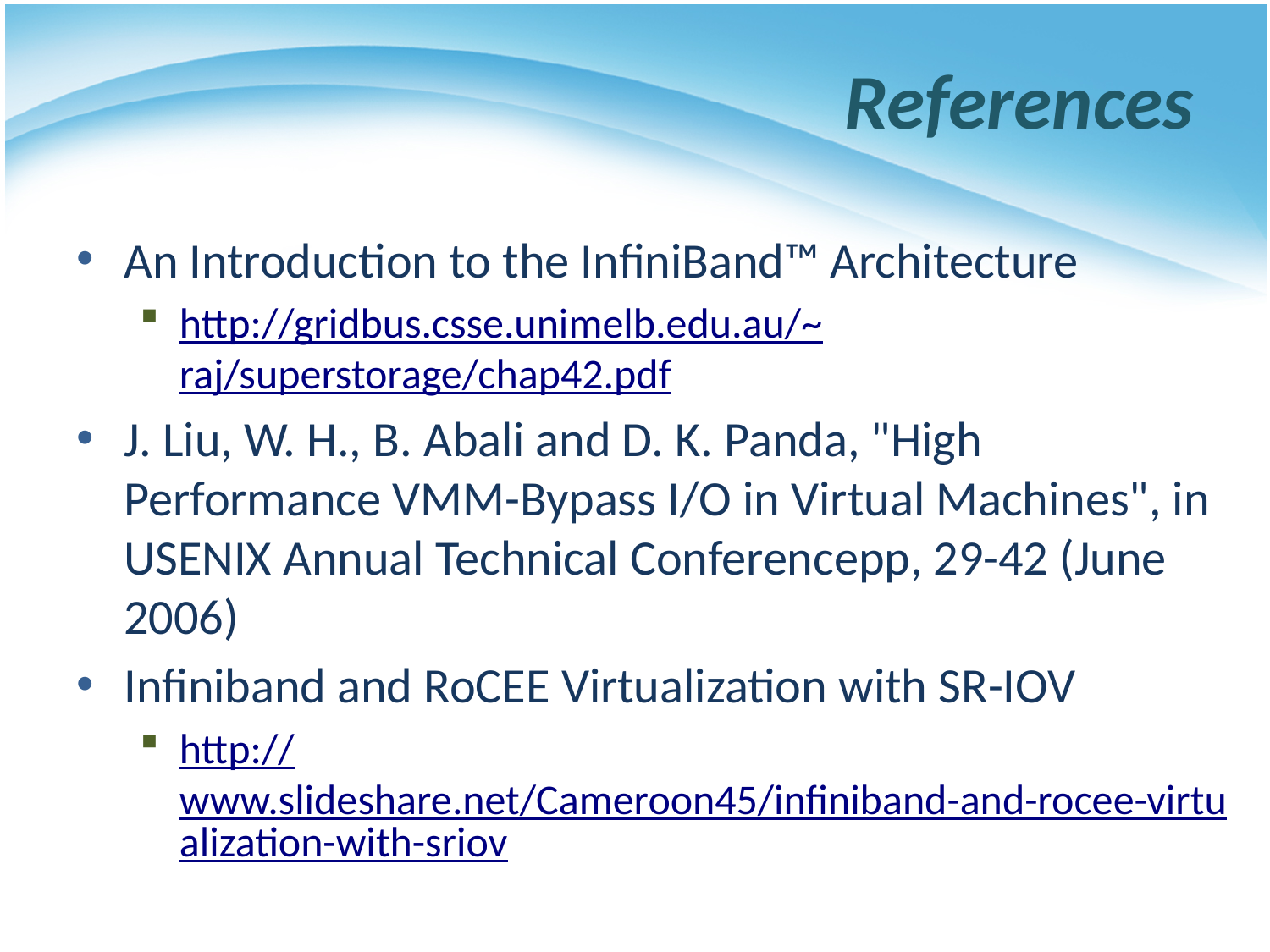

# References
An Introduction to the InﬁniBand™ Architecture
http://gridbus.csse.unimelb.edu.au/~raj/superstorage/chap42.pdf
J. Liu, W. H., B. Abali and D. K. Panda, "High Performance VMM-Bypass I/O in Virtual Machines", in USENIX Annual Technical Conferencepp, 29-42 (June 2006)
Infiniband and RoCEE Virtualization with SR-IOV
http://www.slideshare.net/Cameroon45/infiniband-and-rocee-virtualization-with-sriov